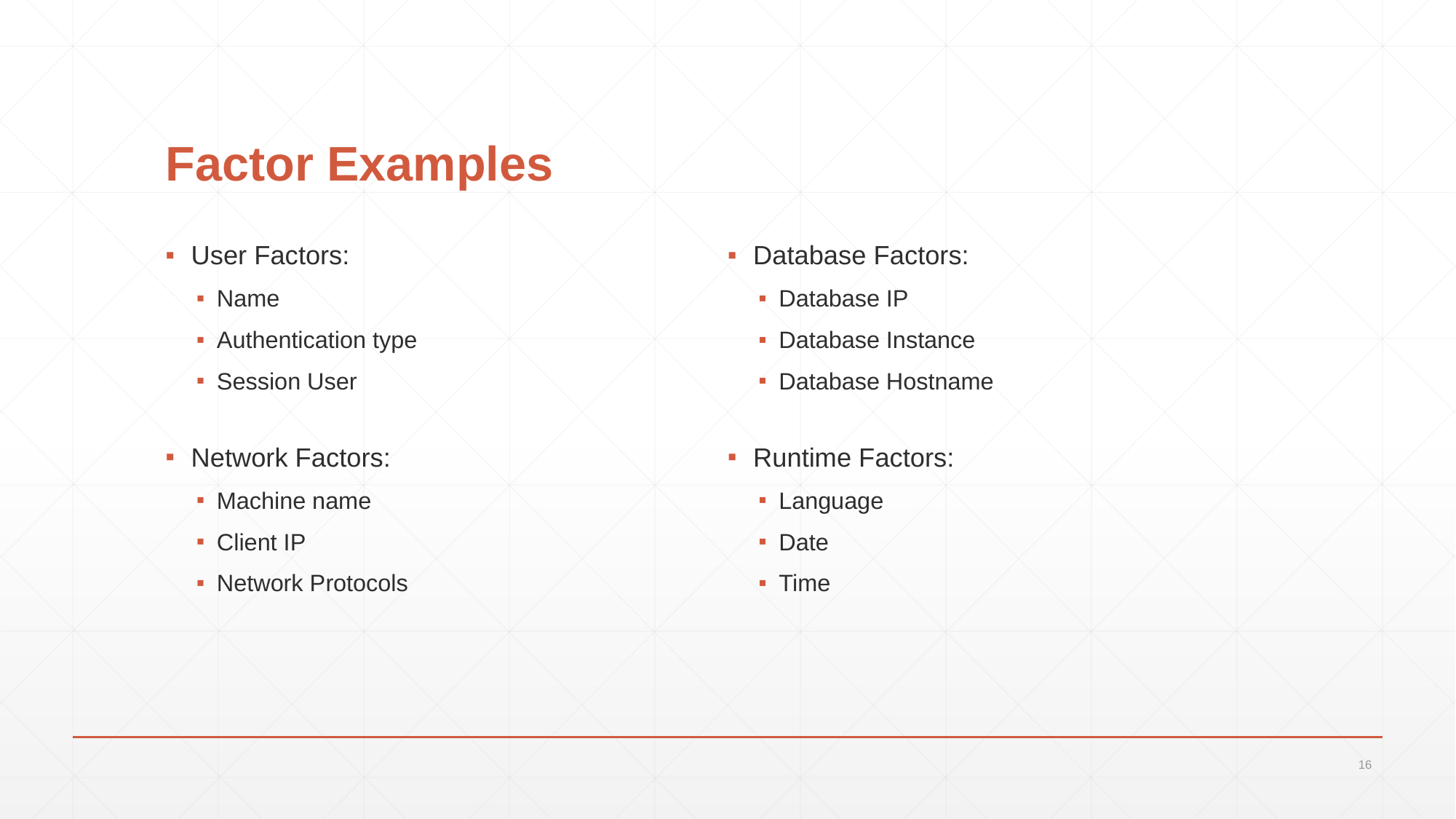

# Factor Examples
User Factors:
Name
Authentication type
Session User
Network Factors:
Machine name
Client IP
Network Protocols

Database Factors:
Database IP
Database Instance
Database Hostname
Runtime Factors:
Language
Date
Time

16